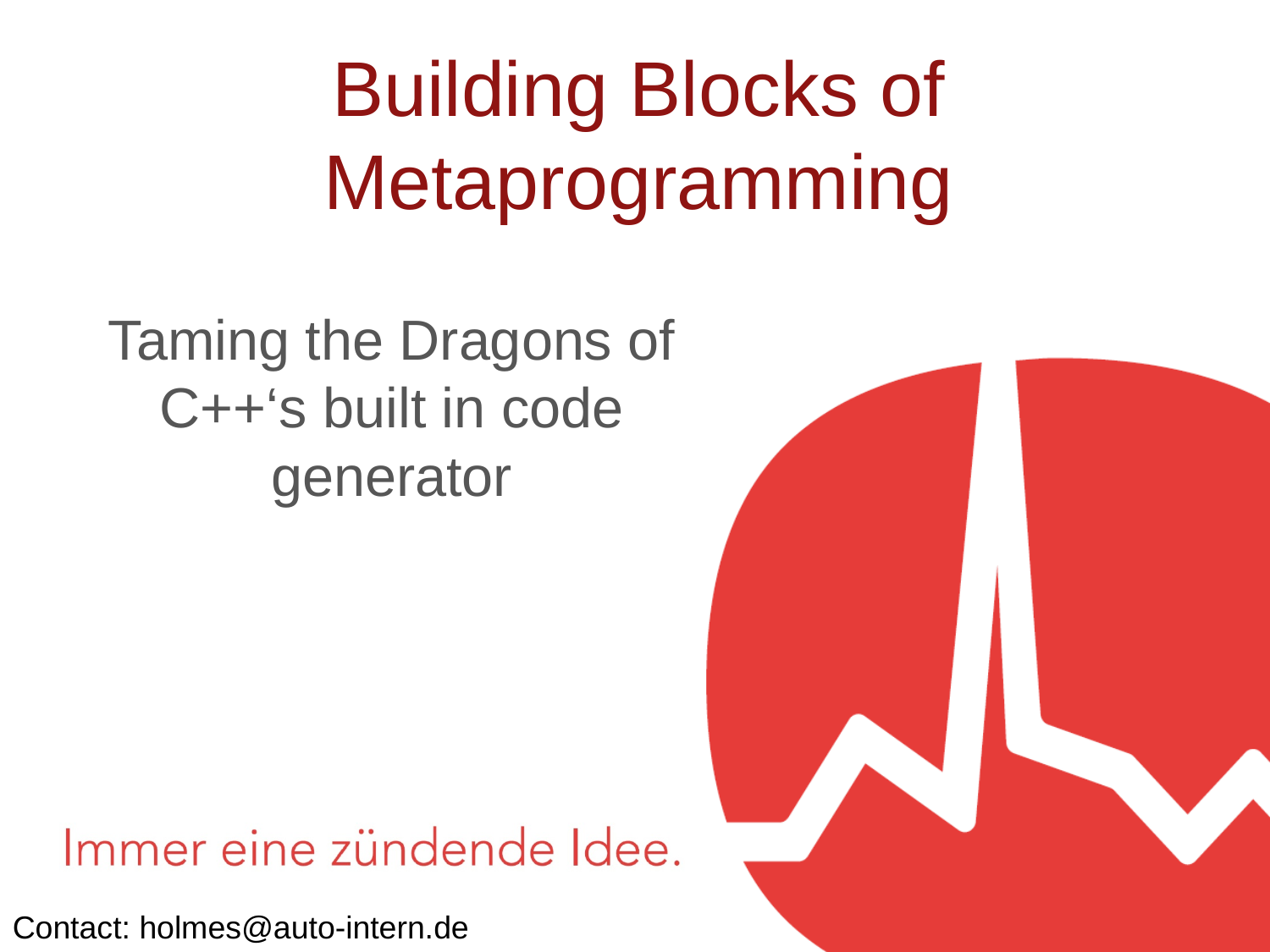

# Building Blocks of Metaprogramming
Taming the Dragons of C++‘s built in code generator

Contact: holmes@auto-intern.de